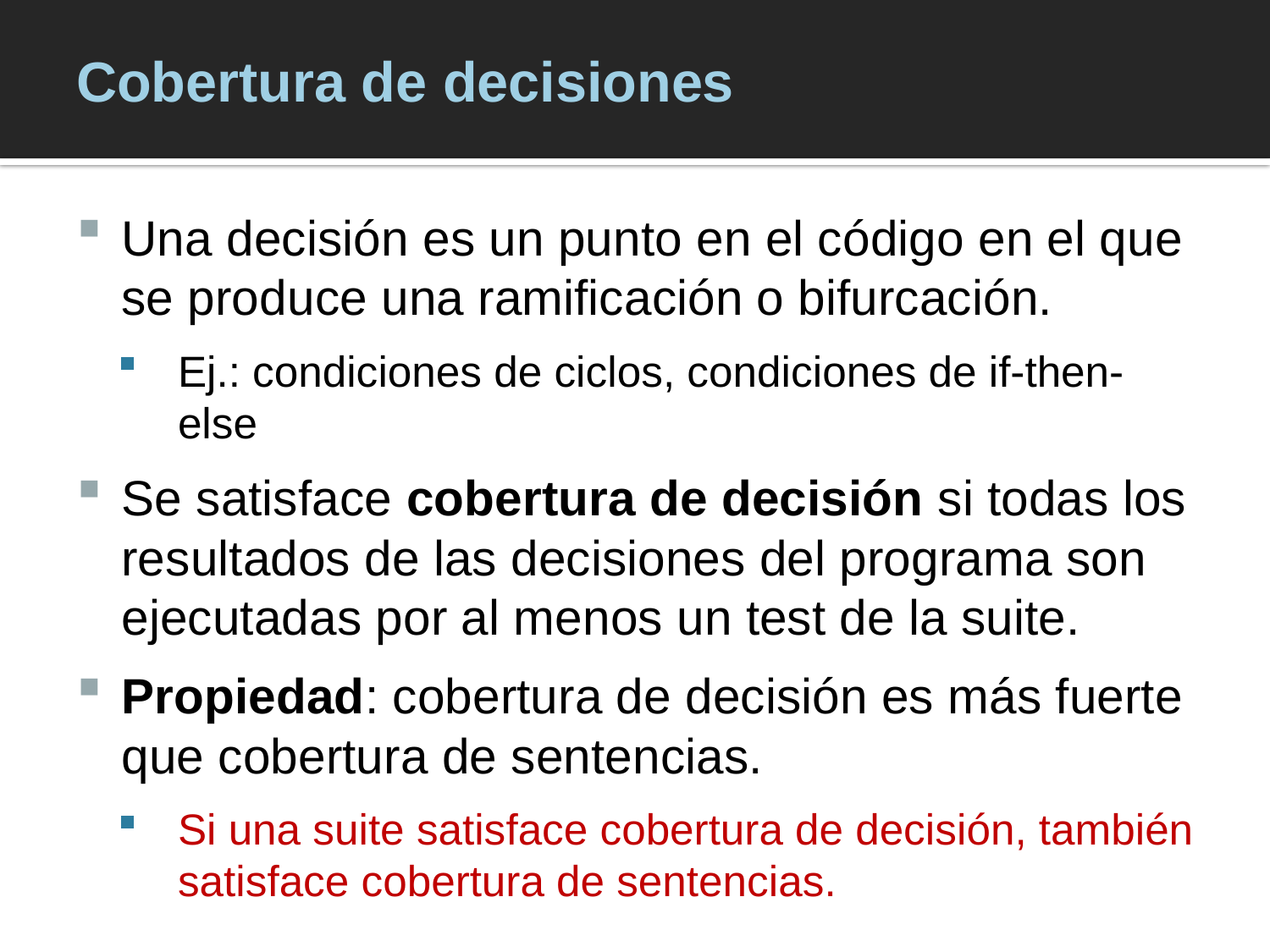

# Cobertura de decisiones
Una decisión es un punto en el código en el que se produce una ramificación o bifurcación.
Ej.: condiciones de ciclos, condiciones de if-then-else
Se satisface cobertura de decisión si todas los resultados de las decisiones del programa son ejecutadas por al menos un test de la suite.
Propiedad: cobertura de decisión es más fuerte que cobertura de sentencias.
Si una suite satisface cobertura de decisión, también satisface cobertura de sentencias.